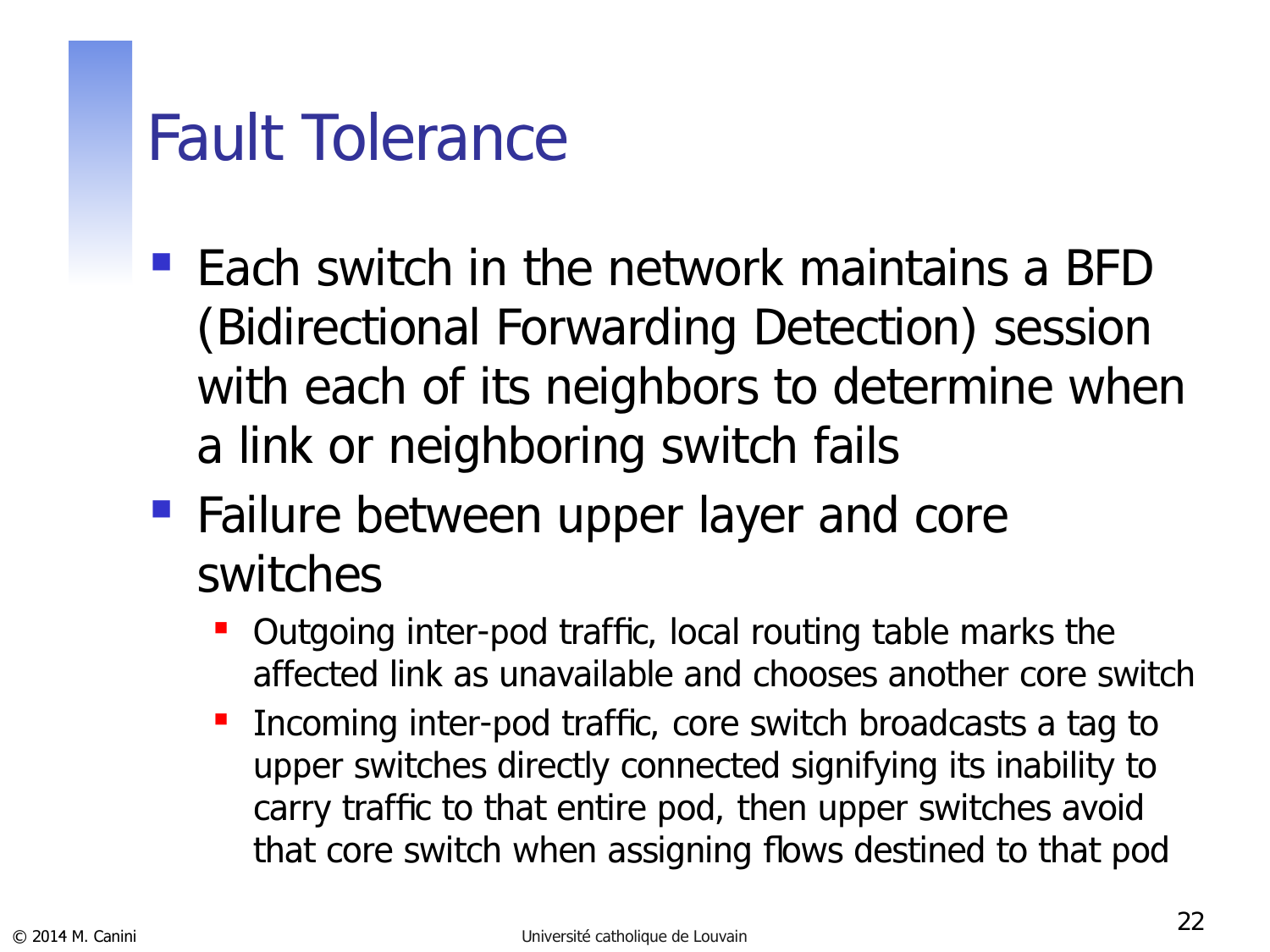

# Fault Tolerance
Each switch in the network maintains a BFD (Bidirectional Forwarding Detection) session with each of its neighbors to determine when a link or neighboring switch fails
Failure between upper layer and core switches
Outgoing inter-pod traffic, local routing table marks the affected link as unavailable and chooses another core switch
Incoming inter-pod traffic, core switch broadcasts a tag to upper switches directly connected signifying its inability to carry traffic to that entire pod, then upper switches avoid that core switch when assigning flows destined to that pod

22
Université catholique de Louvain